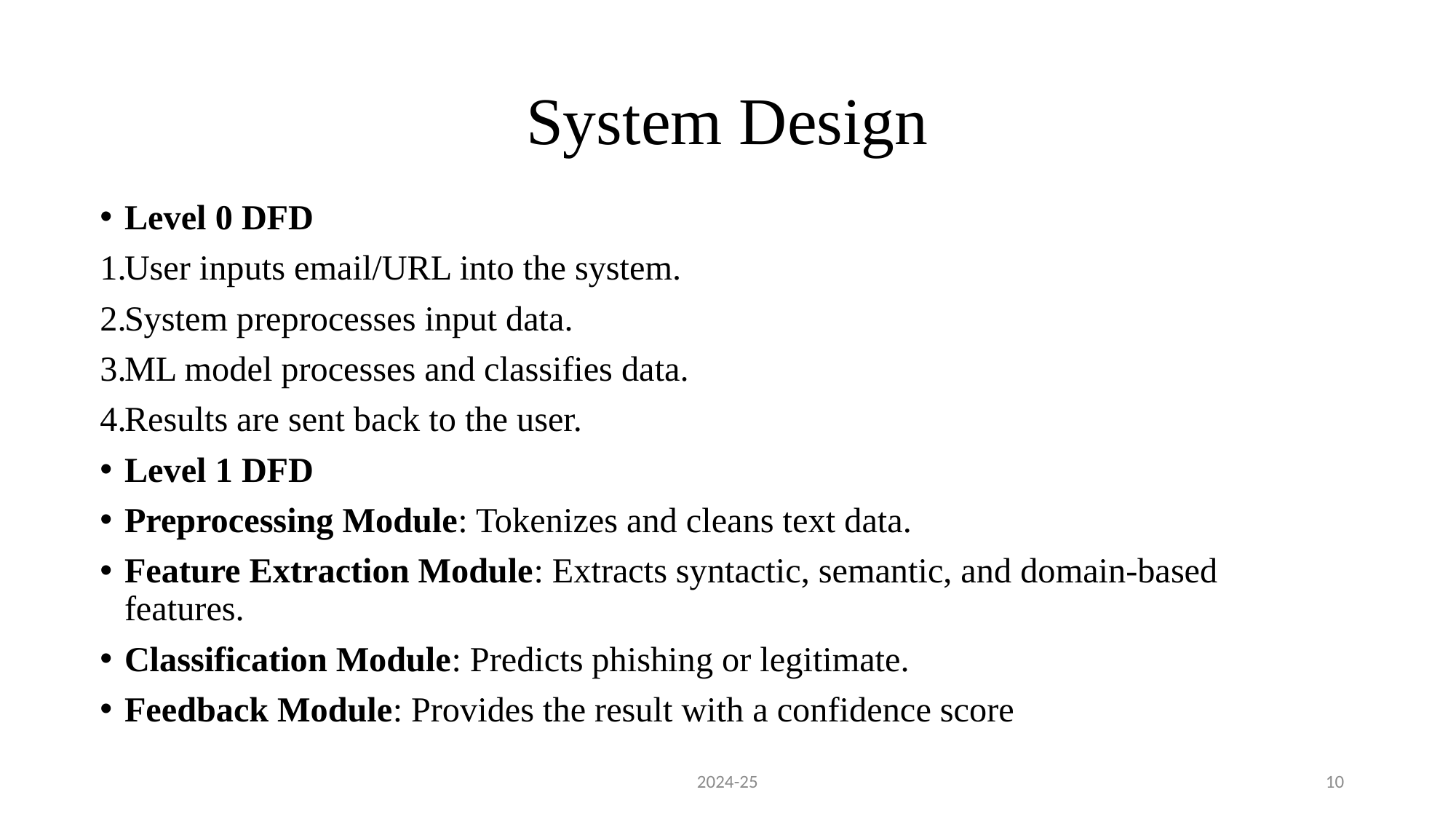

# System Design
Level 0 DFD
User inputs email/URL into the system.
System preprocesses input data.
ML model processes and classifies data.
Results are sent back to the user.
Level 1 DFD
Preprocessing Module: Tokenizes and cleans text data.
Feature Extraction Module: Extracts syntactic, semantic, and domain-based features.
Classification Module: Predicts phishing or legitimate.
Feedback Module: Provides the result with a confidence score
2024-25
10